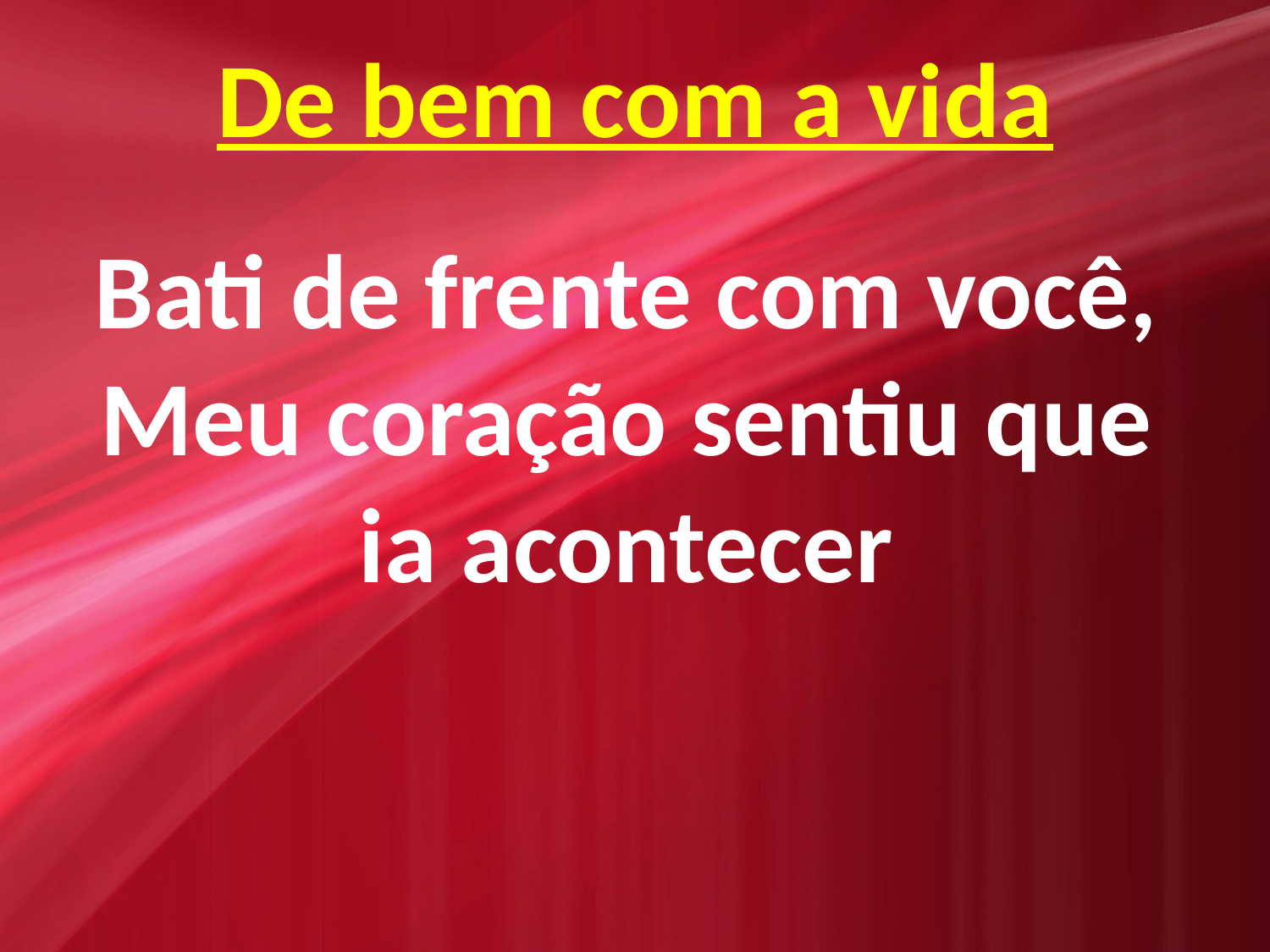

# De bem com a vida
Bati de frente com você,
Meu coração sentiu que ia acontecer